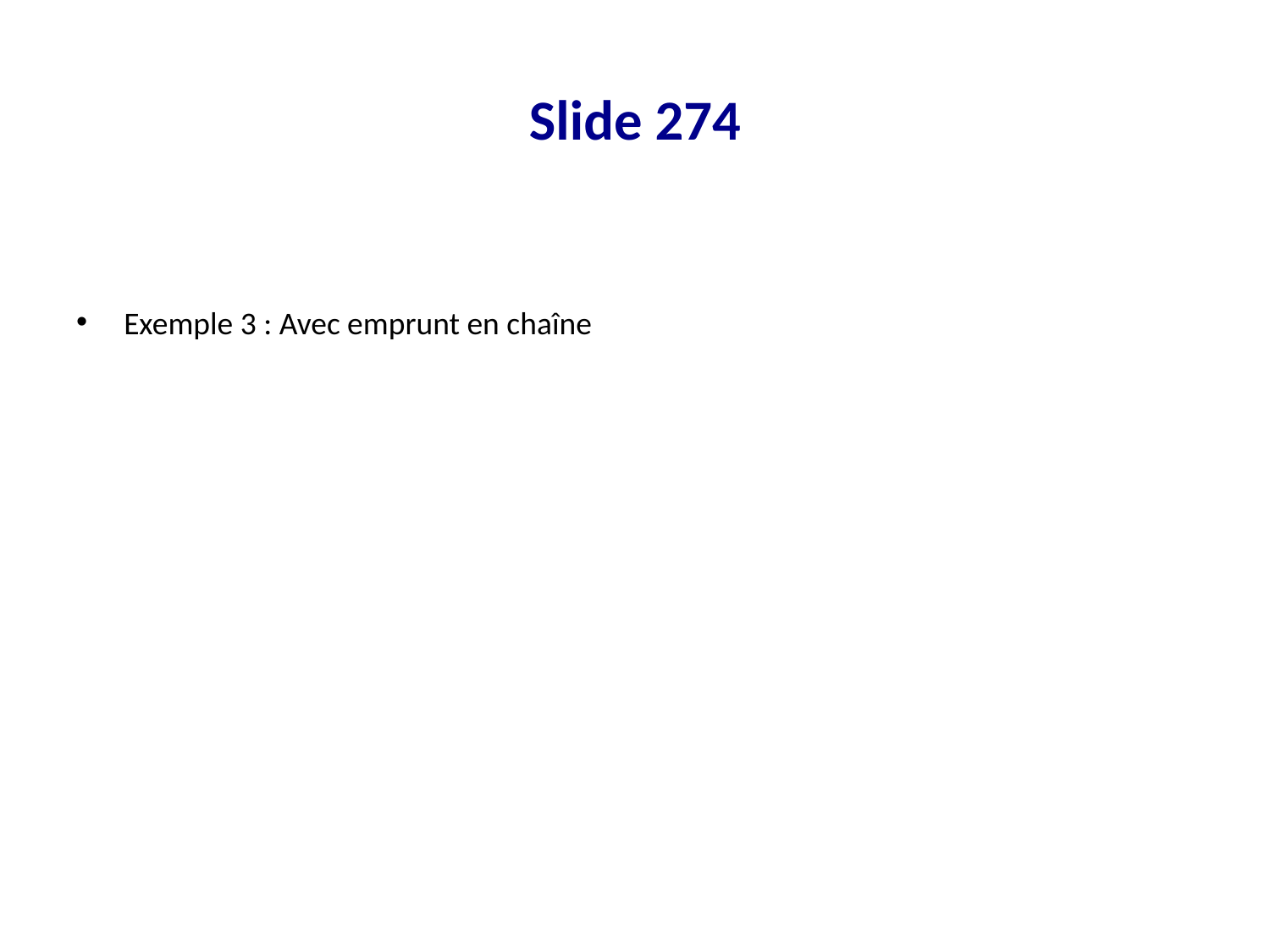

# Slide 274

Exemple 3 : Avec emprunt en chaîne